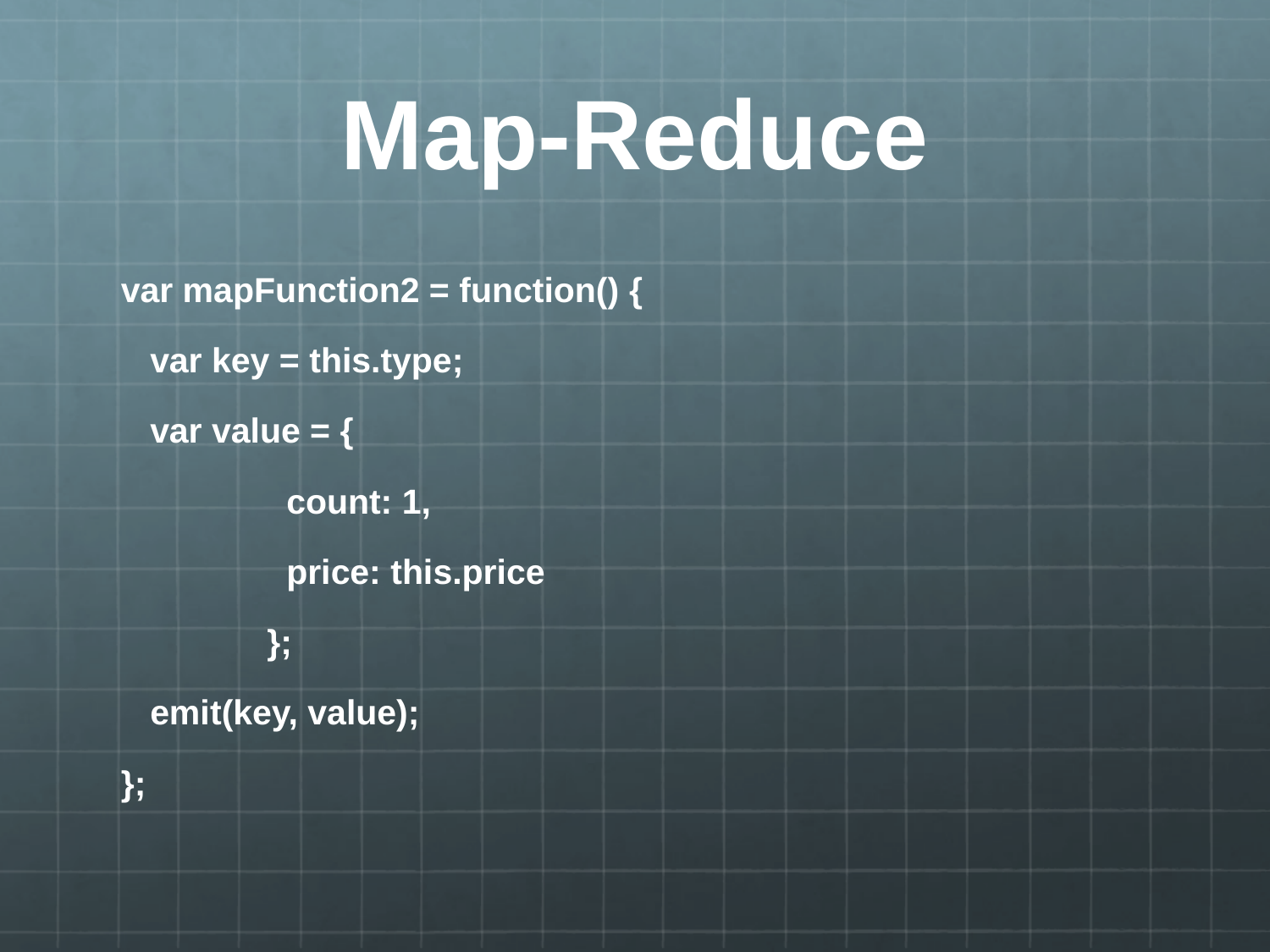

# Map-Reduce
var mapFunction2 = function() {
   var key = this.type;
   var value = {
                 count: 1,
                 price: this.price
               };
   emit(key, value);
};